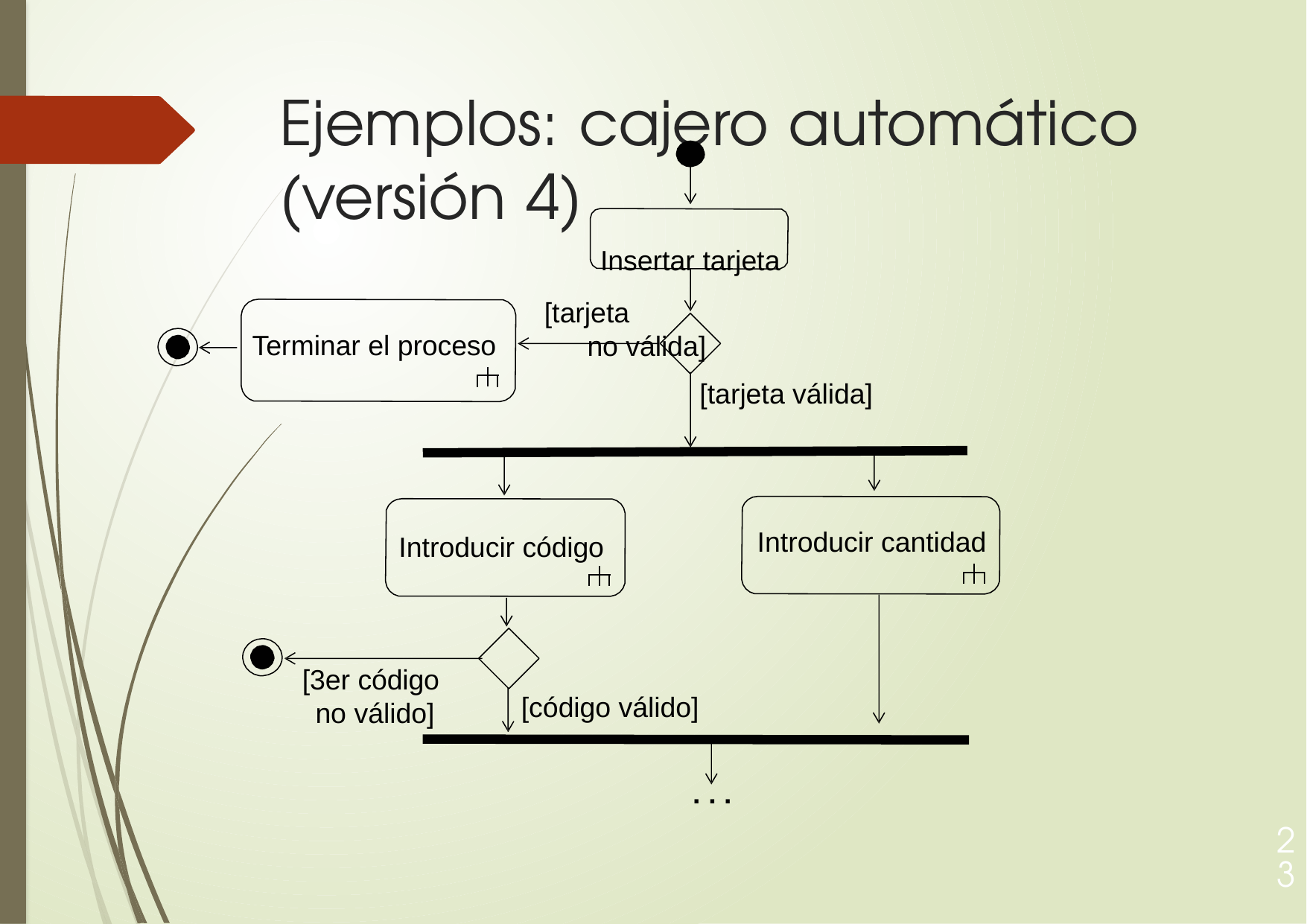

# Ejemplos: cajero automático (versión 4)

Insertar tarjeta [tarjeta
no válida]

Terminar el proceso

[tarjeta válida]

Introducir cantidad
Introducir código

[3er código no válido]

[código válido]

. . .
23